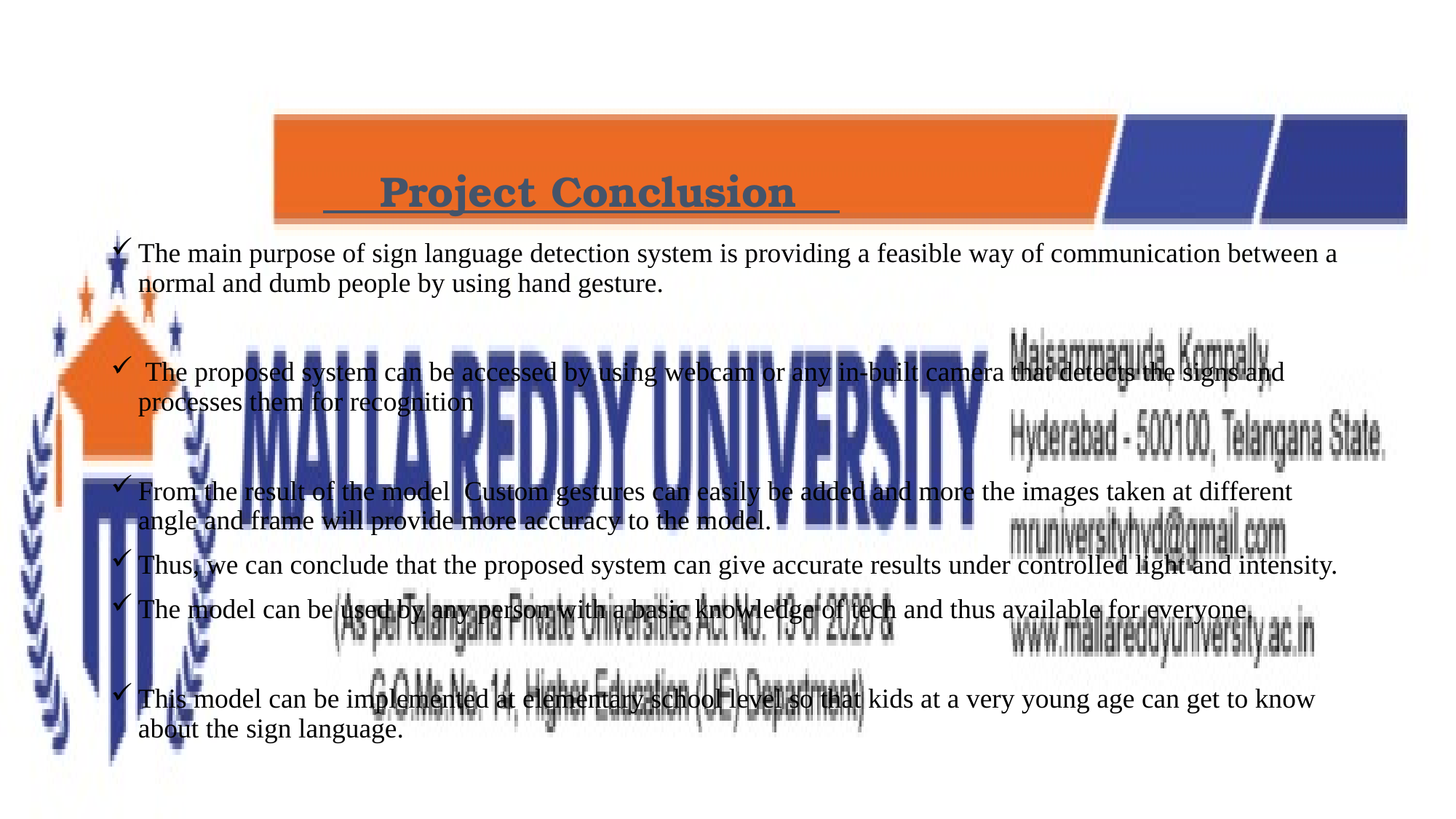

Project Conclusion
The main purpose of sign language detection system is providing a feasible way of communication between a normal and dumb people by using hand gesture.

 The proposed system can be accessed by using webcam or any in-built camera that detects the signs and processes them for recognition

From the result of the model  Custom gestures can easily be added and more the images taken at different angle and frame will provide more accuracy to the model.
Thus, we can conclude that the proposed system can give accurate results under controlled light and intensity.
The model can be used by any person with a basic knowledge of tech and thus available for everyone.

This model can be implemented at elementary school level so that kids at a very young age can get to know about the sign language.